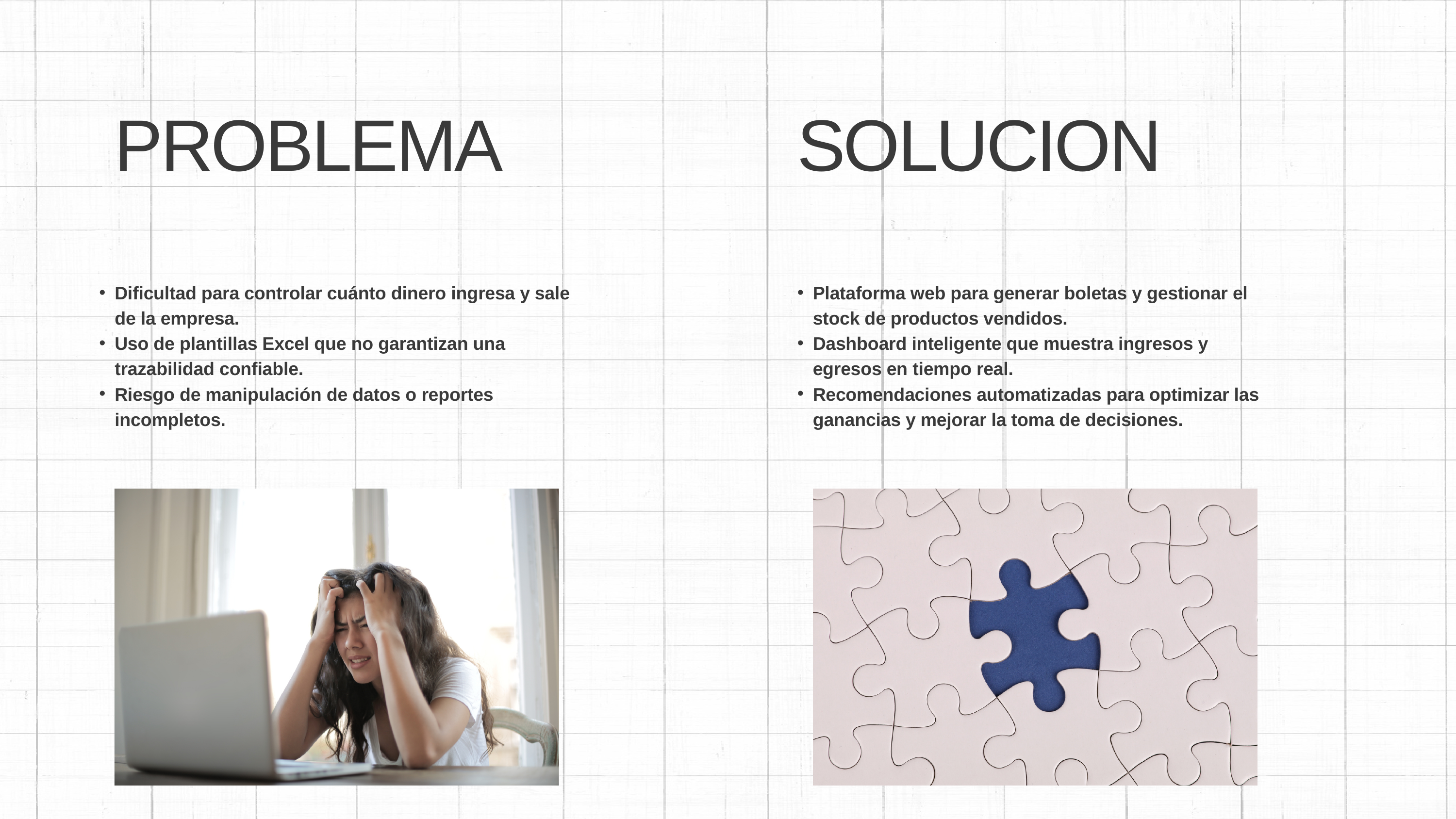

PROBLEMA
SOLUCION
Dificultad para controlar cuánto dinero ingresa y sale de la empresa.
Uso de plantillas Excel que no garantizan una trazabilidad confiable.
Riesgo de manipulación de datos o reportes incompletos.

Plataforma web para generar boletas y gestionar el stock de productos vendidos.
Dashboard inteligente que muestra ingresos y egresos en tiempo real.
Recomendaciones automatizadas para optimizar las ganancias y mejorar la toma de decisiones.